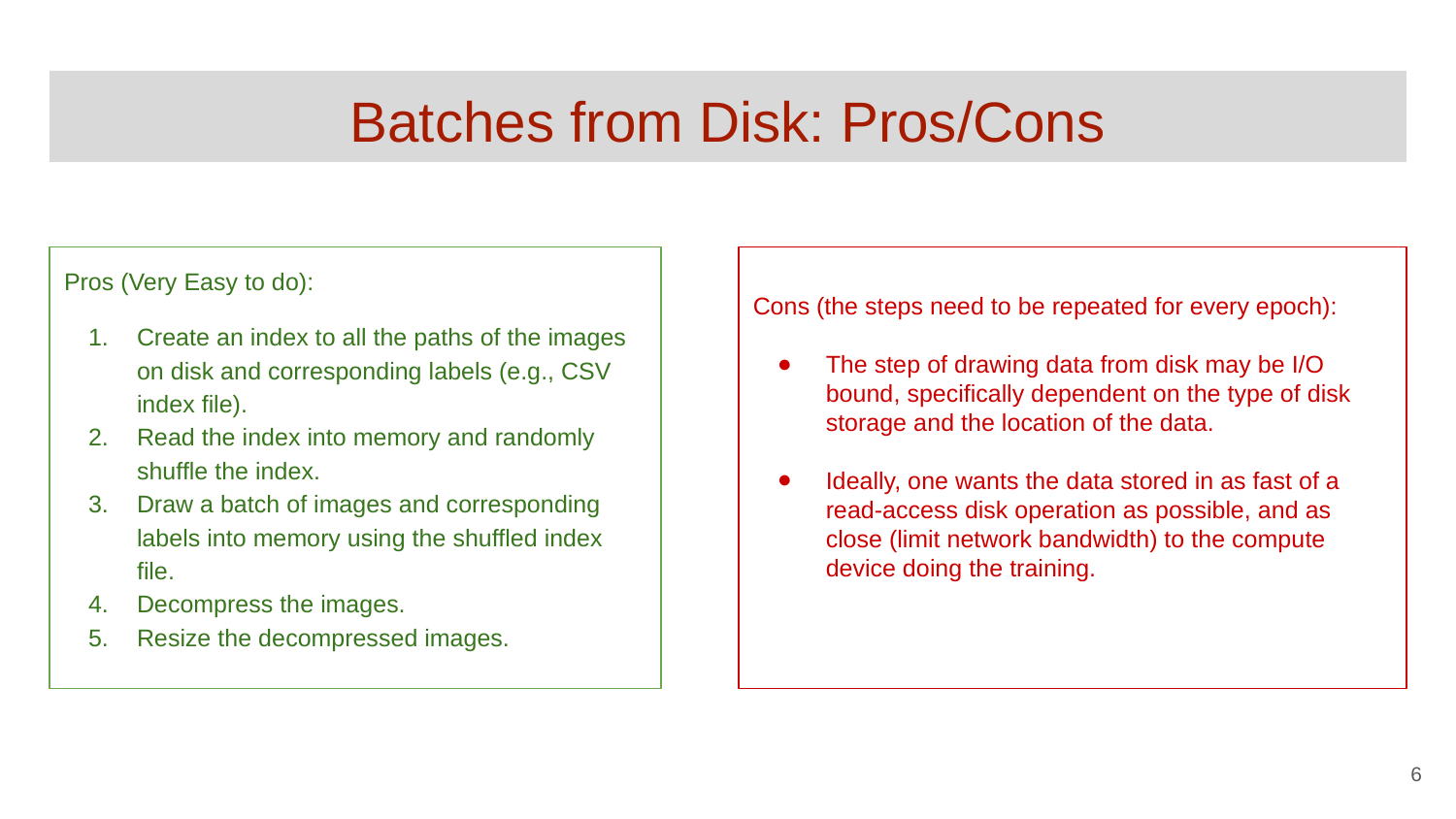

# Batches from Disk: Pros/Cons
Pros (Very Easy to do):
Create an index to all the paths of the images on disk and corresponding labels (e.g., CSV index file).
Read the index into memory and randomly shuffle the index.
Draw a batch of images and corresponding labels into memory using the shuffled index file.
Decompress the images.
Resize the decompressed images.

Cons (the steps need to be repeated for every epoch):

The step of drawing data from disk may be I/O bound, specifically dependent on the type of disk storage and the location of the data.

Ideally, one wants the data stored in as fast of a read-access disk operation as possible, and as close (limit network bandwidth) to the compute device doing the training.

6